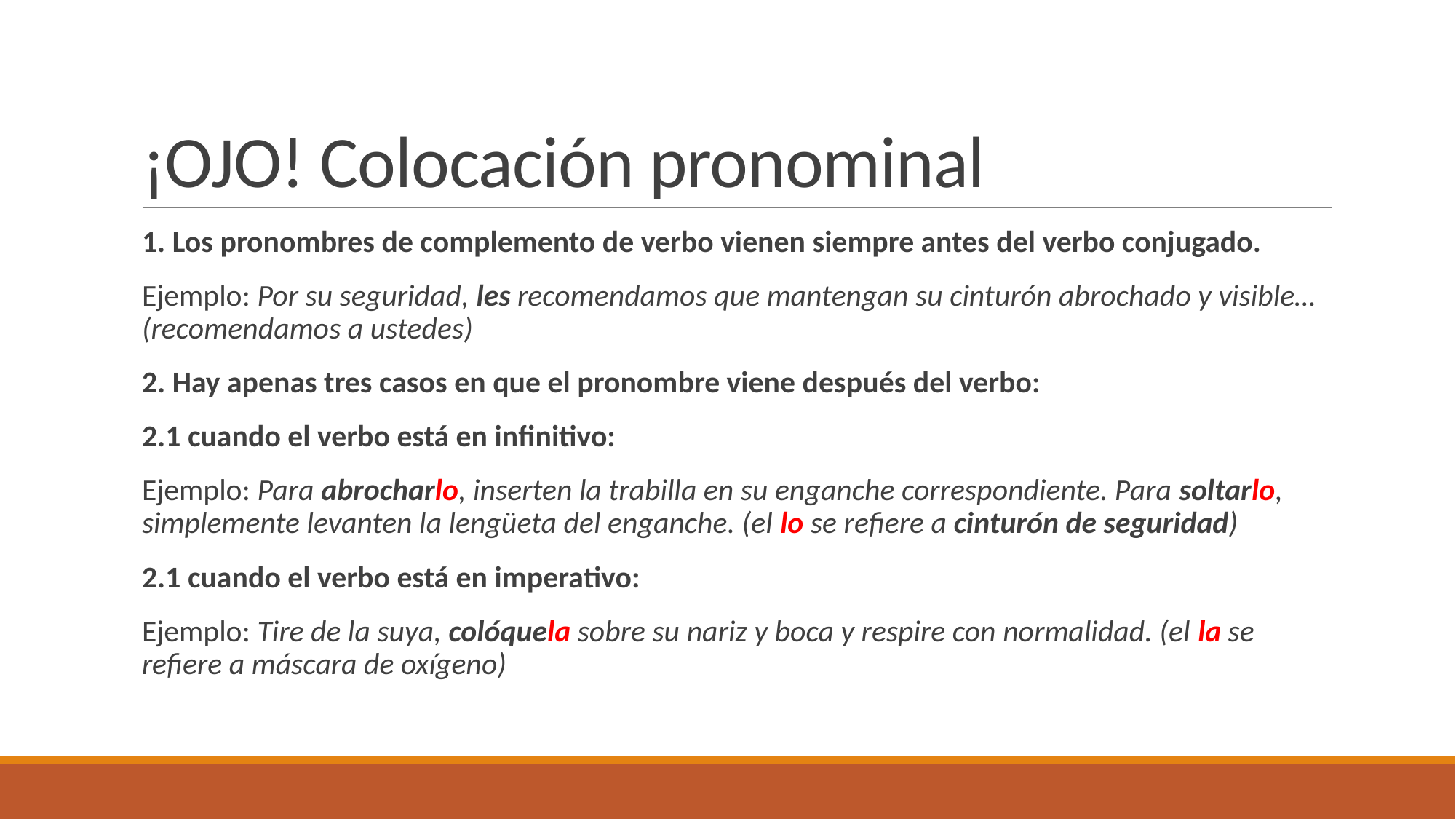

# ¡OJO! Colocación pronominal
1. Los pronombres de complemento de verbo vienen siempre antes del verbo conjugado.
Ejemplo: Por su seguridad, les recomendamos que mantengan su cinturón abrochado y visible… (recomendamos a ustedes)
2. Hay apenas tres casos en que el pronombre viene después del verbo:
2.1 cuando el verbo está en infinitivo:
Ejemplo: Para abrocharlo, inserten la trabilla en su enganche correspondiente. Para soltarlo, simplemente levanten la lengüeta del enganche. (el lo se refiere a cinturón de seguridad)
2.1 cuando el verbo está en imperativo:
Ejemplo: Tire de la suya, colóquela sobre su nariz y boca y respire con normalidad. (el la se refiere a máscara de oxígeno)